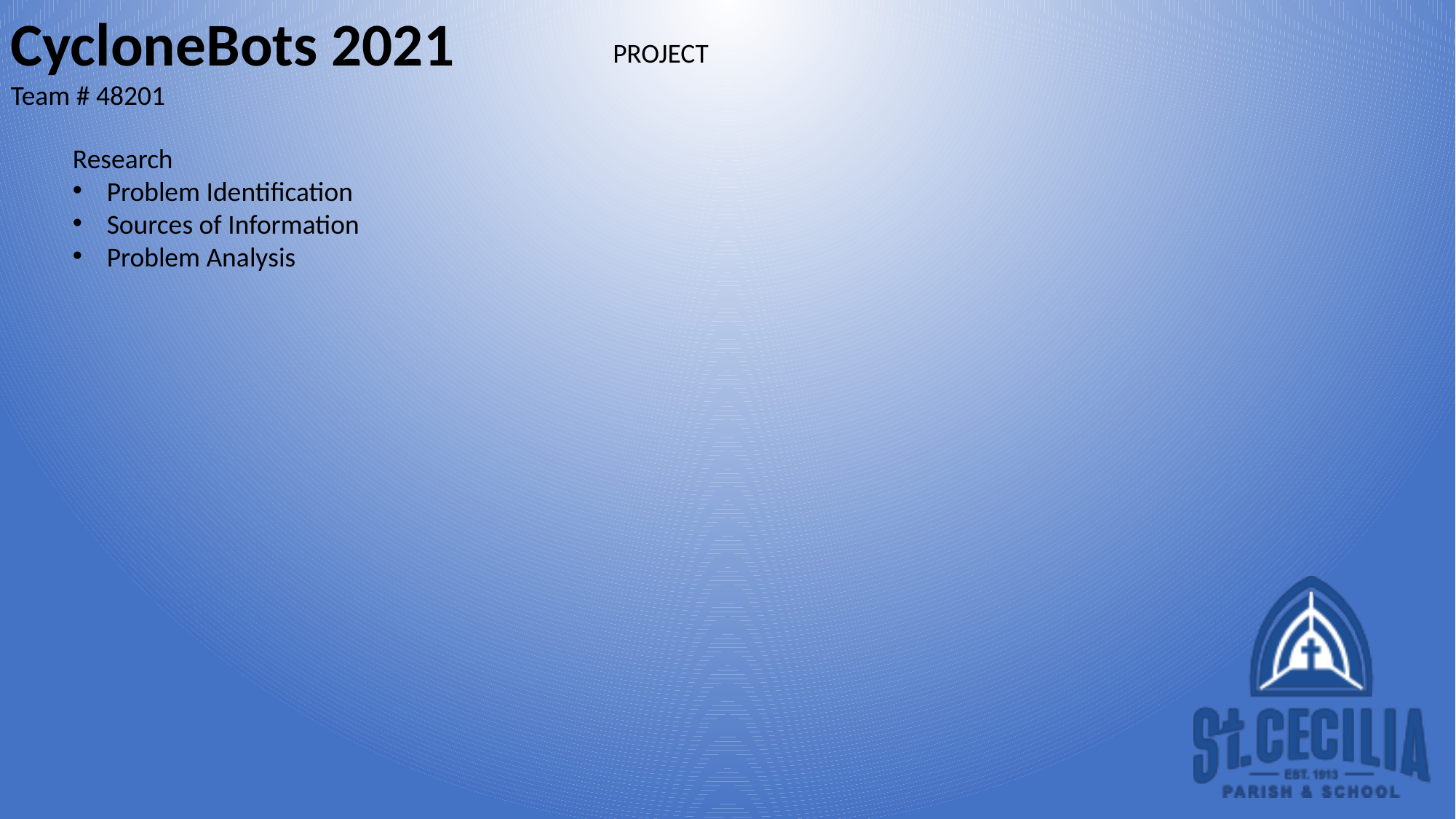

PROJECT
Research
Problem Identification
Sources of Information
Problem Analysis